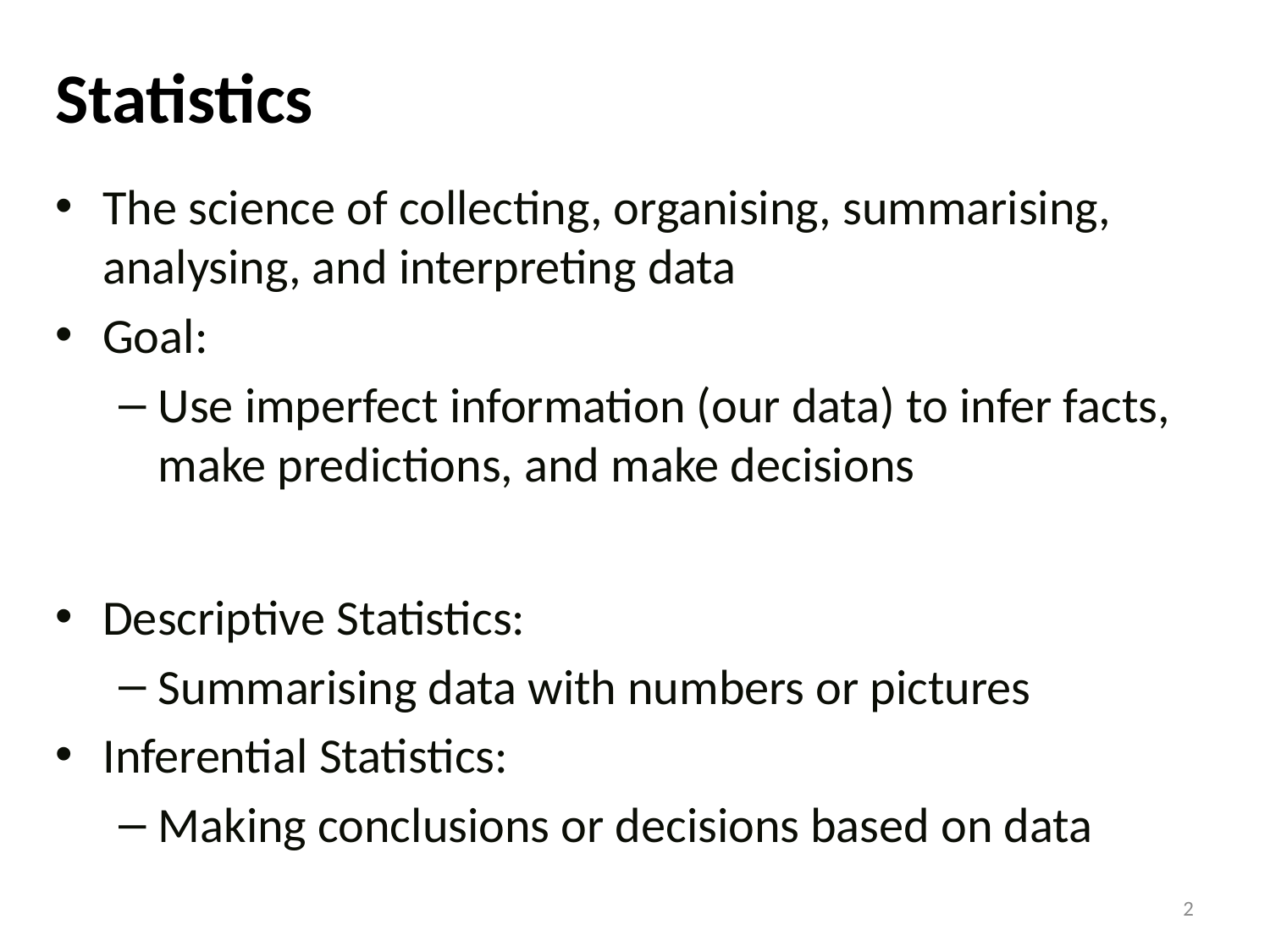

# Statistics
The science of collecting, organising, summarising, analysing, and interpreting data
Goal:
Use imperfect information (our data) to infer facts, make predictions, and make decisions

Descriptive Statistics:
Summarising data with numbers or pictures
Inferential Statistics:
Making conclusions or decisions based on data
2